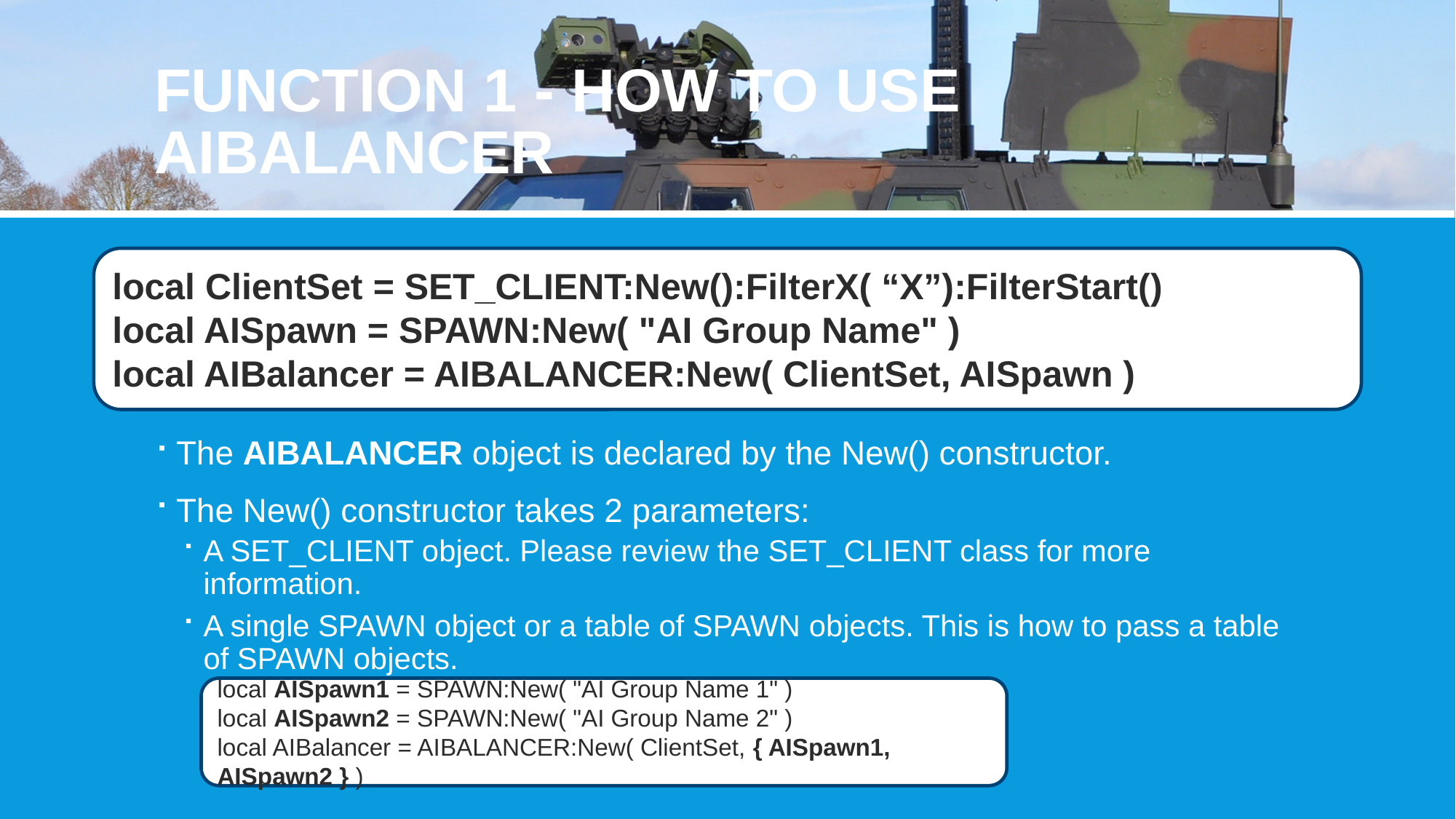

# function 1 - how to use aibalancer
local ClientSet = SET_CLIENT:New():FilterX( “X”):FilterStart()
local AISpawn = SPAWN:New( "AI Group Name" )
local AIBalancer = AIBALANCER:New( ClientSet, AISpawn )
The AIBALANCER object is declared by the New() constructor.
The New() constructor takes 2 parameters:
A SET_CLIENT object. Please review the SET_CLIENT class for more information.
A single SPAWN object or a table of SPAWN objects. This is how to pass a table of SPAWN objects.
local AISpawn1 = SPAWN:New( "AI Group Name 1" )
local AISpawn2 = SPAWN:New( "AI Group Name 2" )
local AIBalancer = AIBALANCER:New( ClientSet, { AISpawn1, AISpawn2 } )